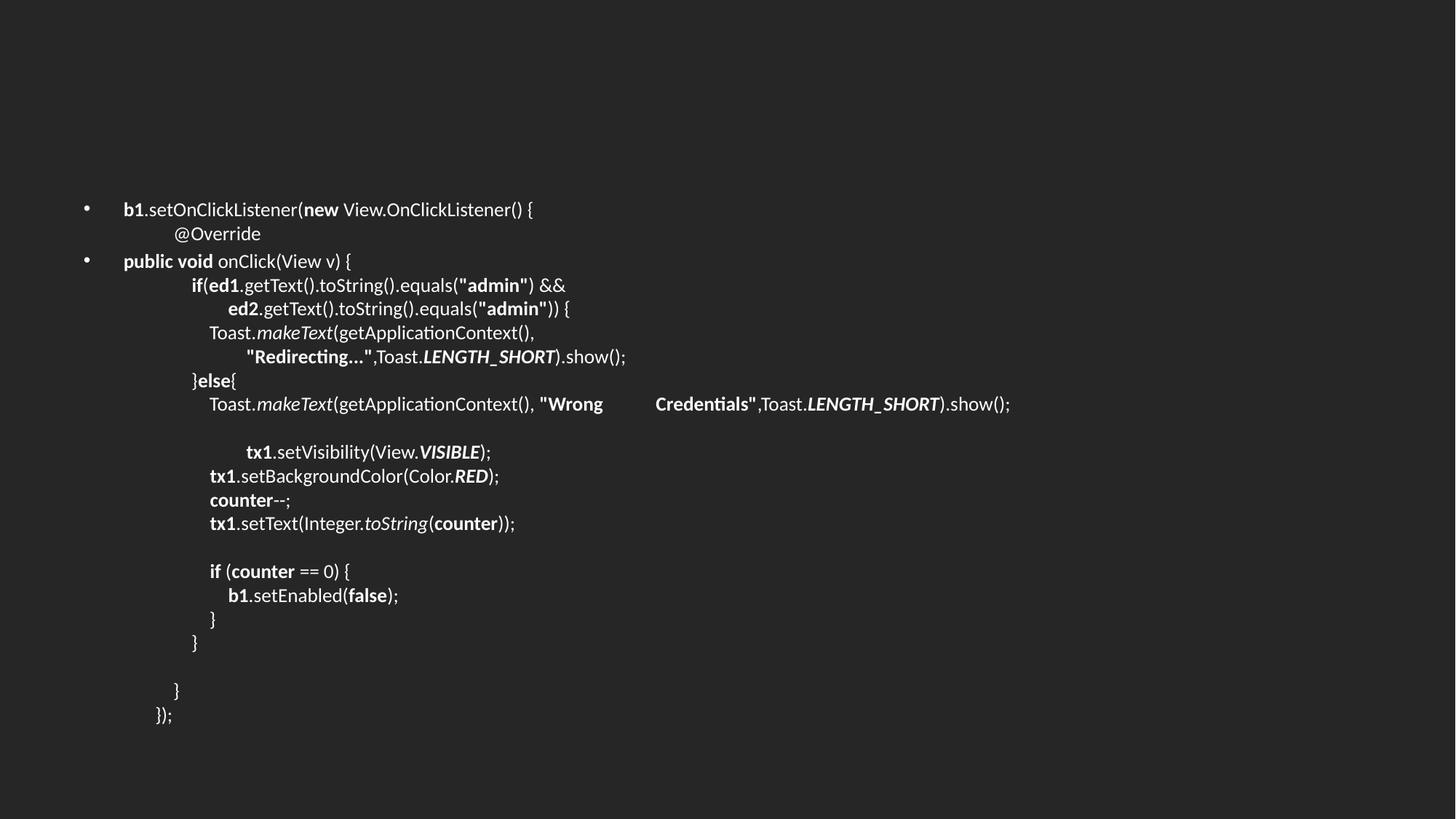

#
 b1.setOnClickListener(new View.OnClickListener() {
            @Override
 public void onClick(View v) {
                if(ed1.getText().toString().equals("admin") &&
                        ed2.getText().toString().equals("admin")) {
                    Toast.makeText(getApplicationContext(),
                            "Redirecting...",Toast.LENGTH_SHORT).show();
                }else{
                    Toast.makeText(getApplicationContext(), "Wrong    								Credentials",Toast.LENGTH_SHORT).show();
                            tx1.setVisibility(View.VISIBLE);
                    tx1.setBackgroundColor(Color.RED);
                    counter--;
                    tx1.setText(Integer.toString(counter));
                    if (counter == 0) {
                        b1.setEnabled(false);
                    }
                }
            }
        });